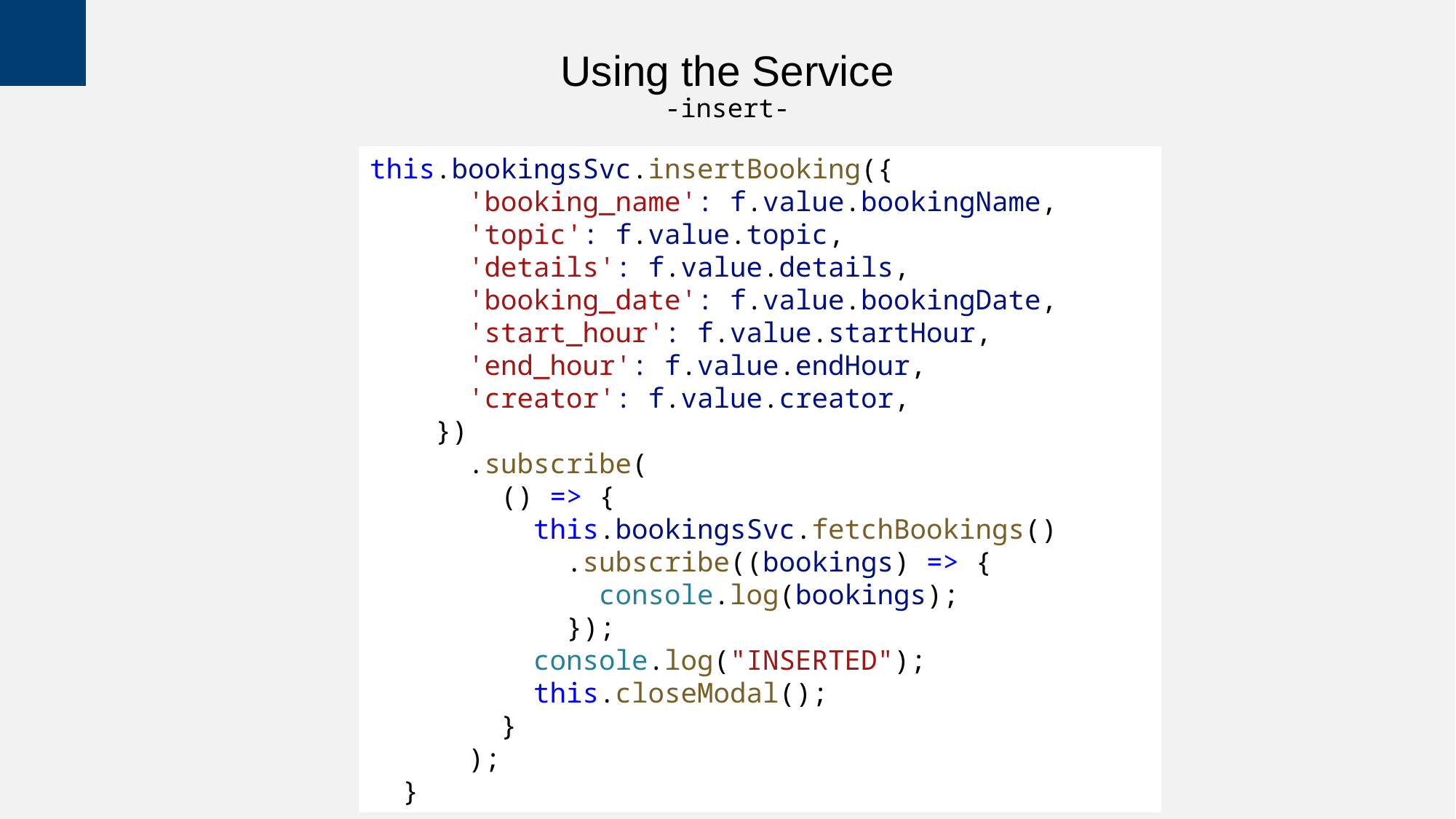

# Using the Service -insert-
this.bookingsSvc.insertBooking({
      'booking_name': f.value.bookingName,
      'topic': f.value.topic,
      'details': f.value.details,
      'booking_date': f.value.bookingDate,
      'start_hour': f.value.startHour,
      'end_hour': f.value.endHour,
      'creator': f.value.creator,
    })
      .subscribe(
        () => {
          this.bookingsSvc.fetchBookings()
            .subscribe((bookings) => {
              console.log(bookings);
            });
          console.log("INSERTED");
          this.closeModal();
        }
      );
  }